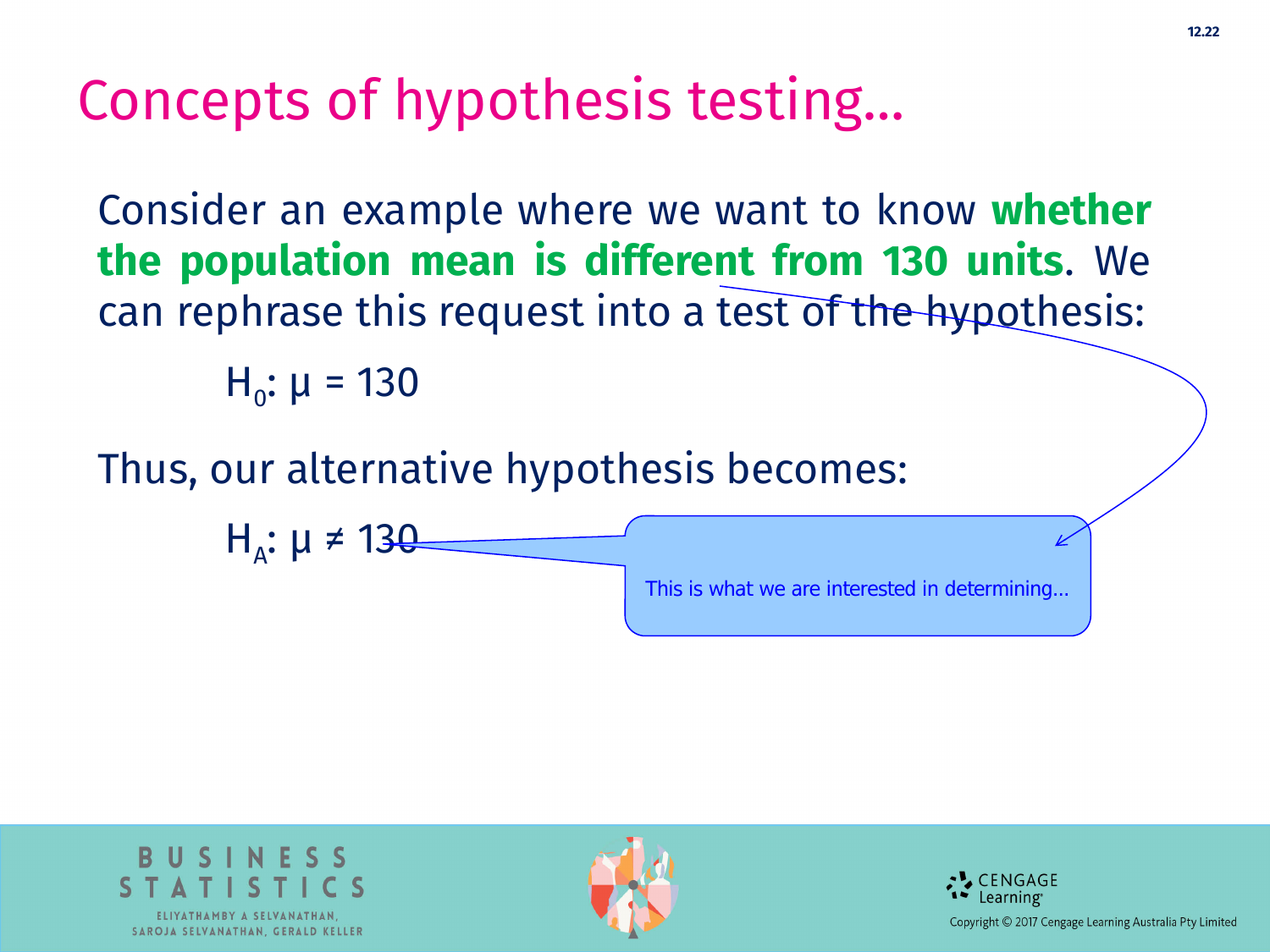

12.22
# Concepts of hypothesis testing…
Consider an example where we want to know whether the population mean is different from 130 units. We can rephrase this request into a test of the hypothesis:
	H0: µ = 130
Thus, our alternative hypothesis becomes:
	HA: µ ≠ 130

This is what we are interested in determining…